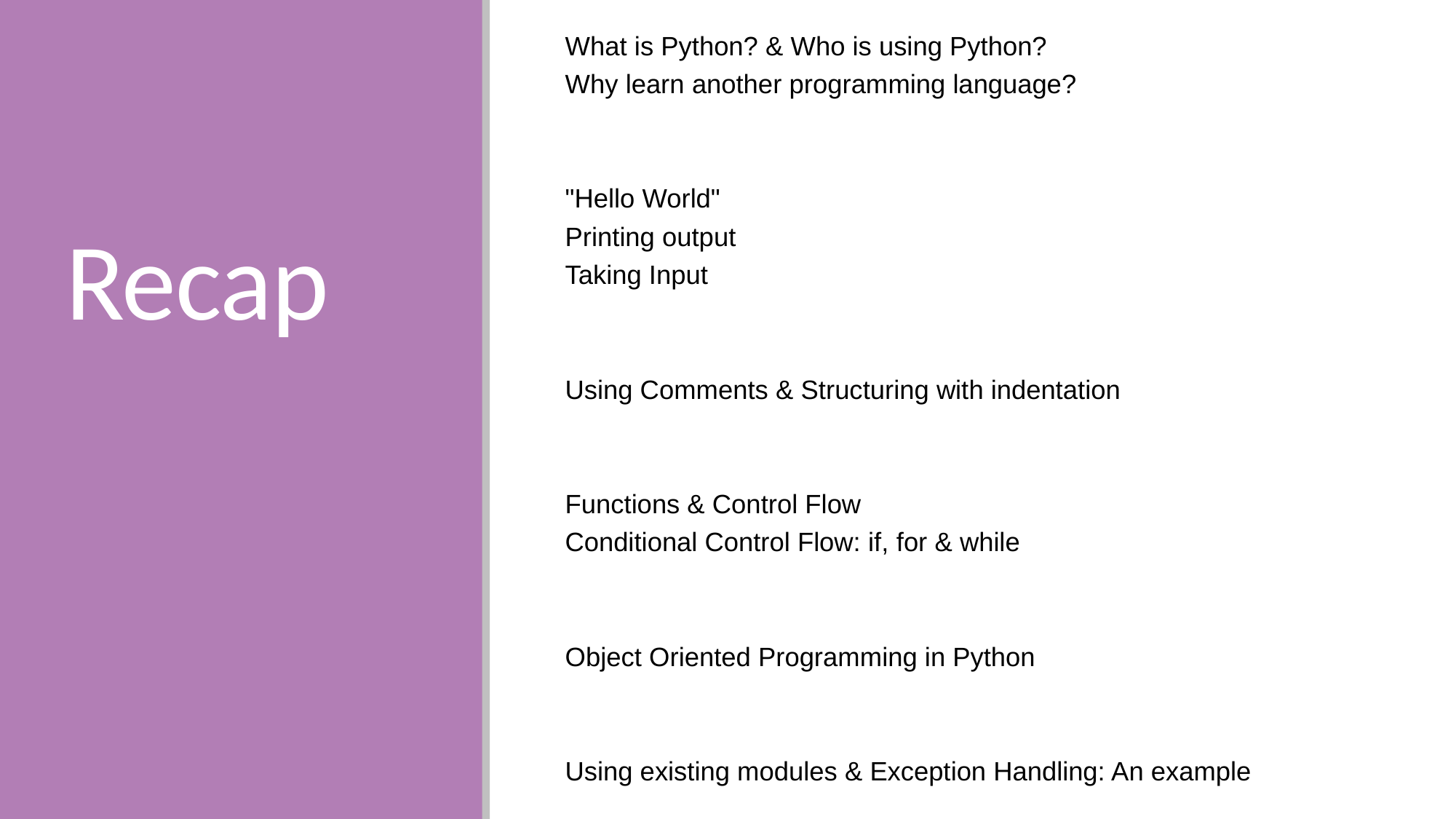

What is Python? & Who is using Python?
Why learn another programming language?

"Hello World"
Printing output
Taking Input

Using Comments & Structuring with indentation

Functions & Control Flow
Conditional Control Flow: if, for & while

Object Oriented Programming in Python

Using existing modules & Exception Handling: An example

# Recap